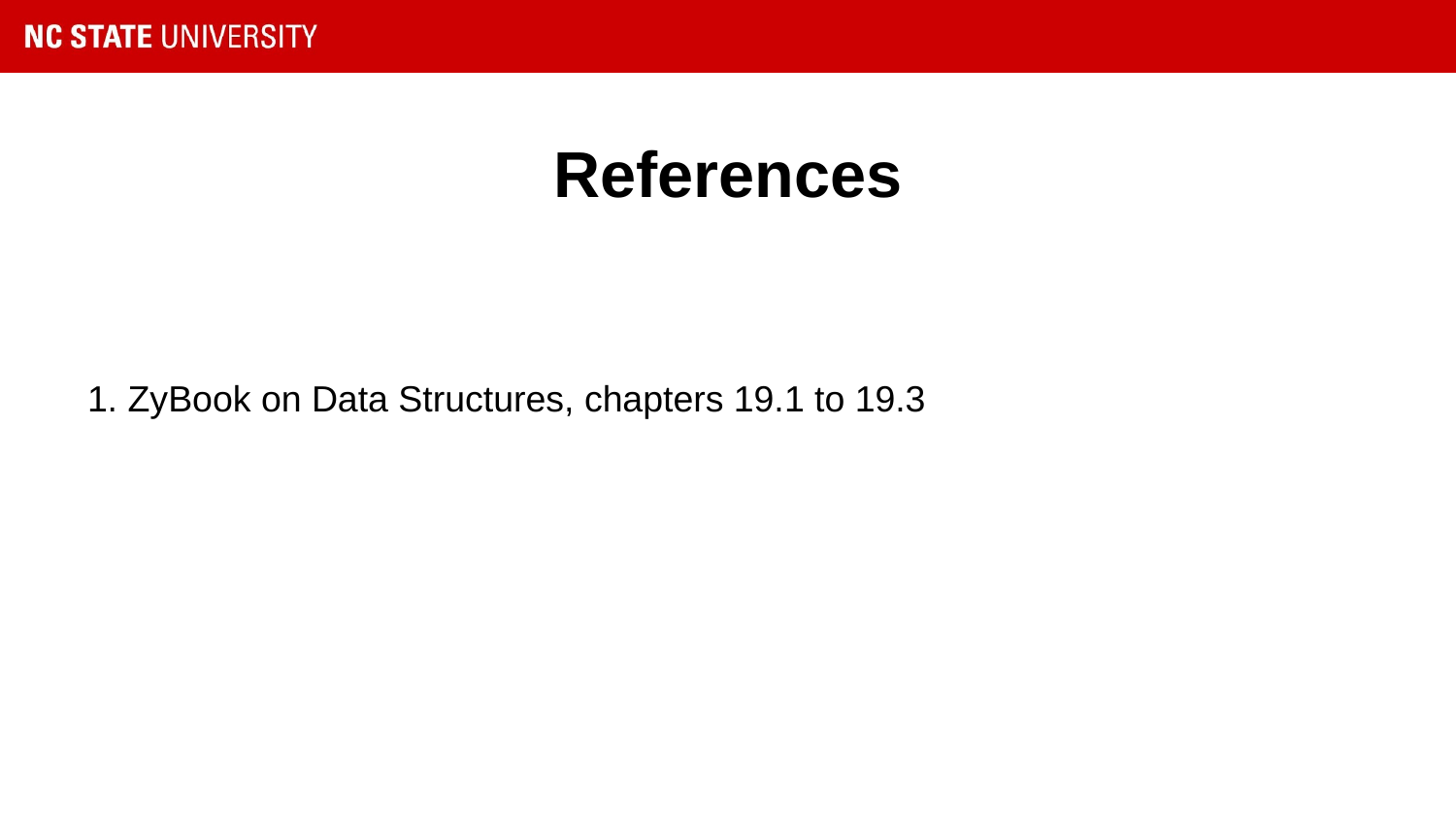

# References
1. ZyBook on Data Structures, chapters 19.1 to 19.3